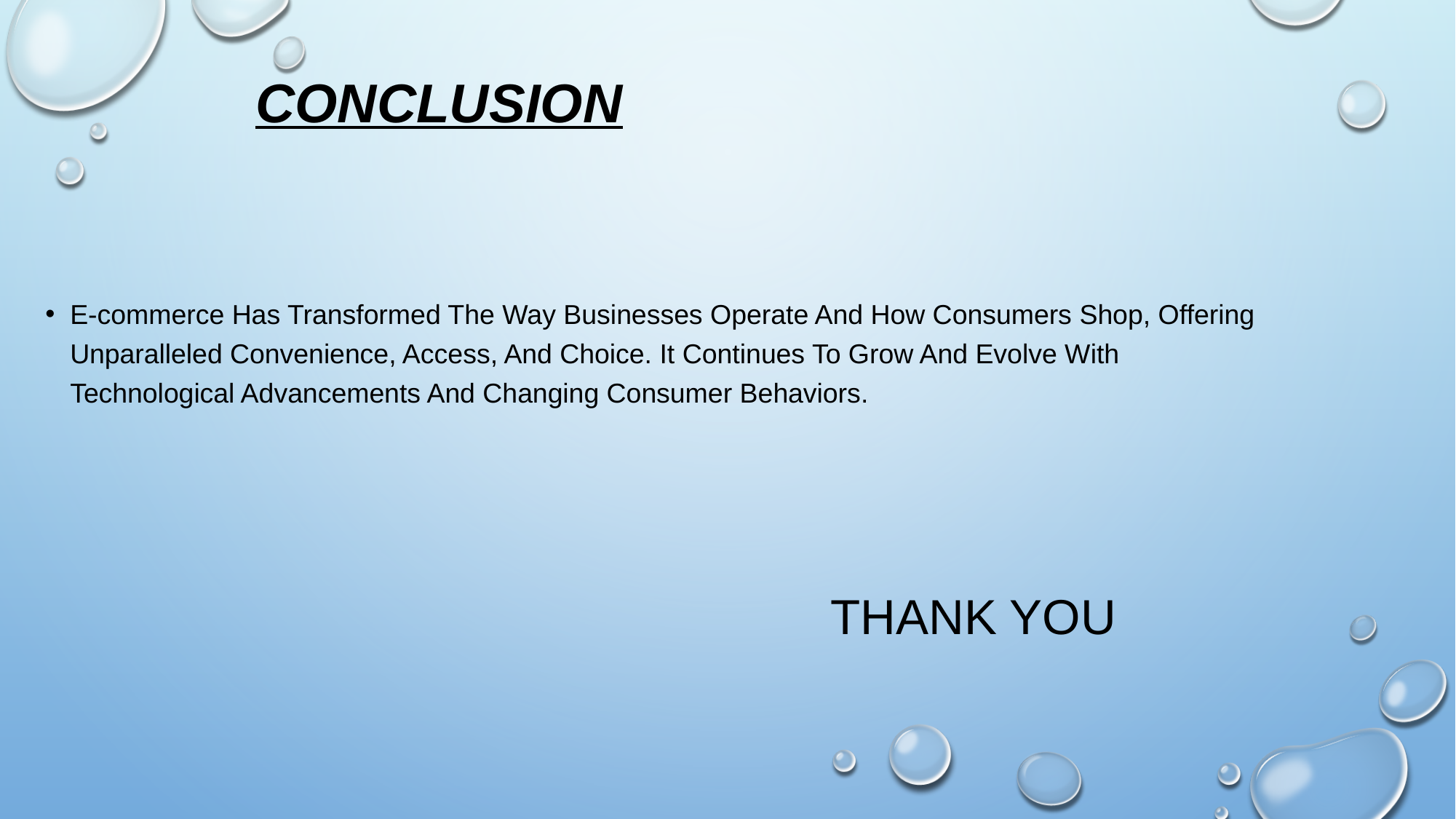

# Conclusion
E-commerce Has Transformed The Way Businesses Operate And How Consumers Shop, Offering Unparalleled Convenience, Access, And Choice. It Continues To Grow And Evolve With Technological Advancements And Changing Consumer Behaviors.

                                                    Thank you